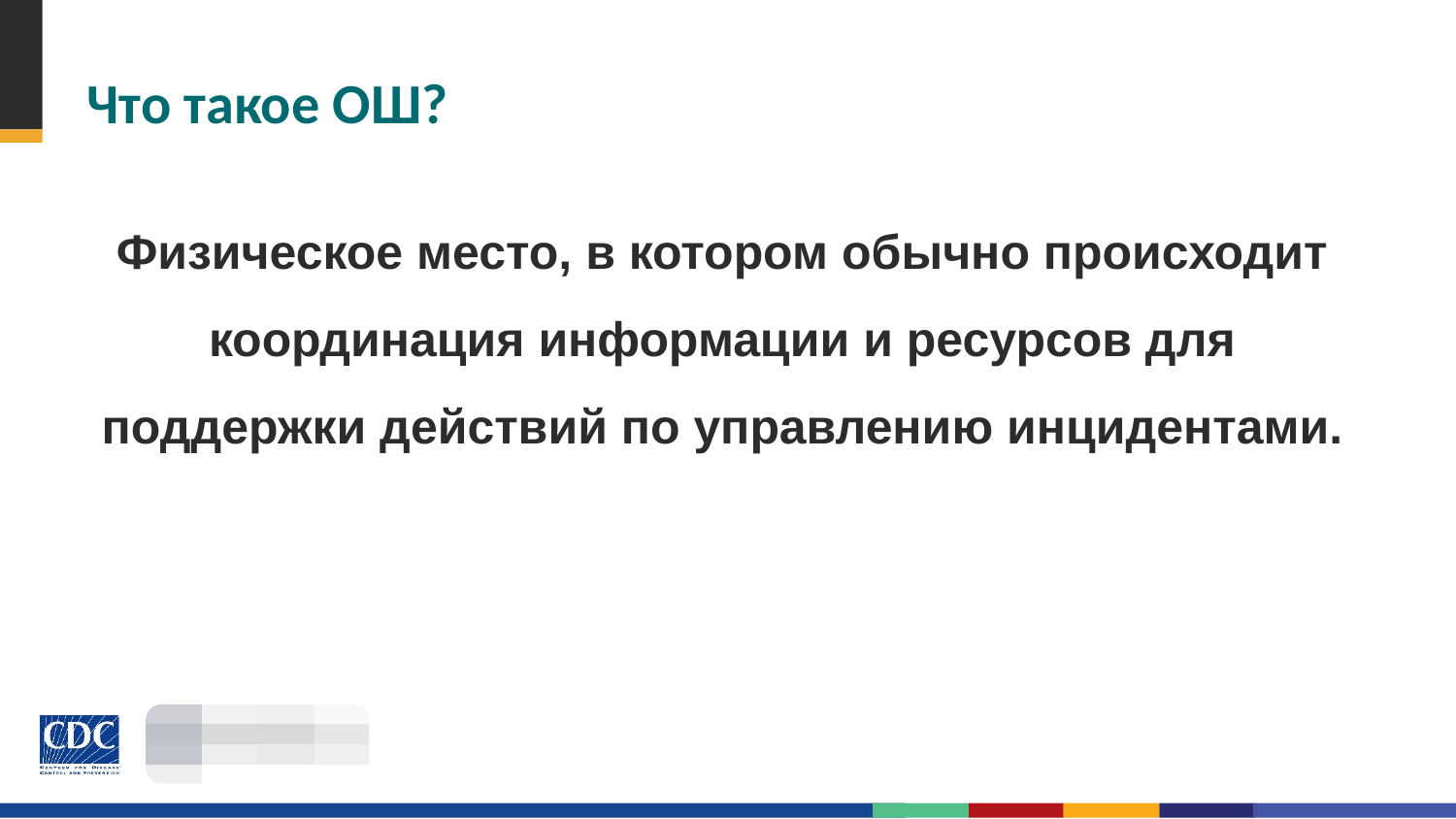

# Что такое ОШ?
Физическое место, в котором обычно происходит координация информации и ресурсов для поддержки действий по управлению инцидентами.